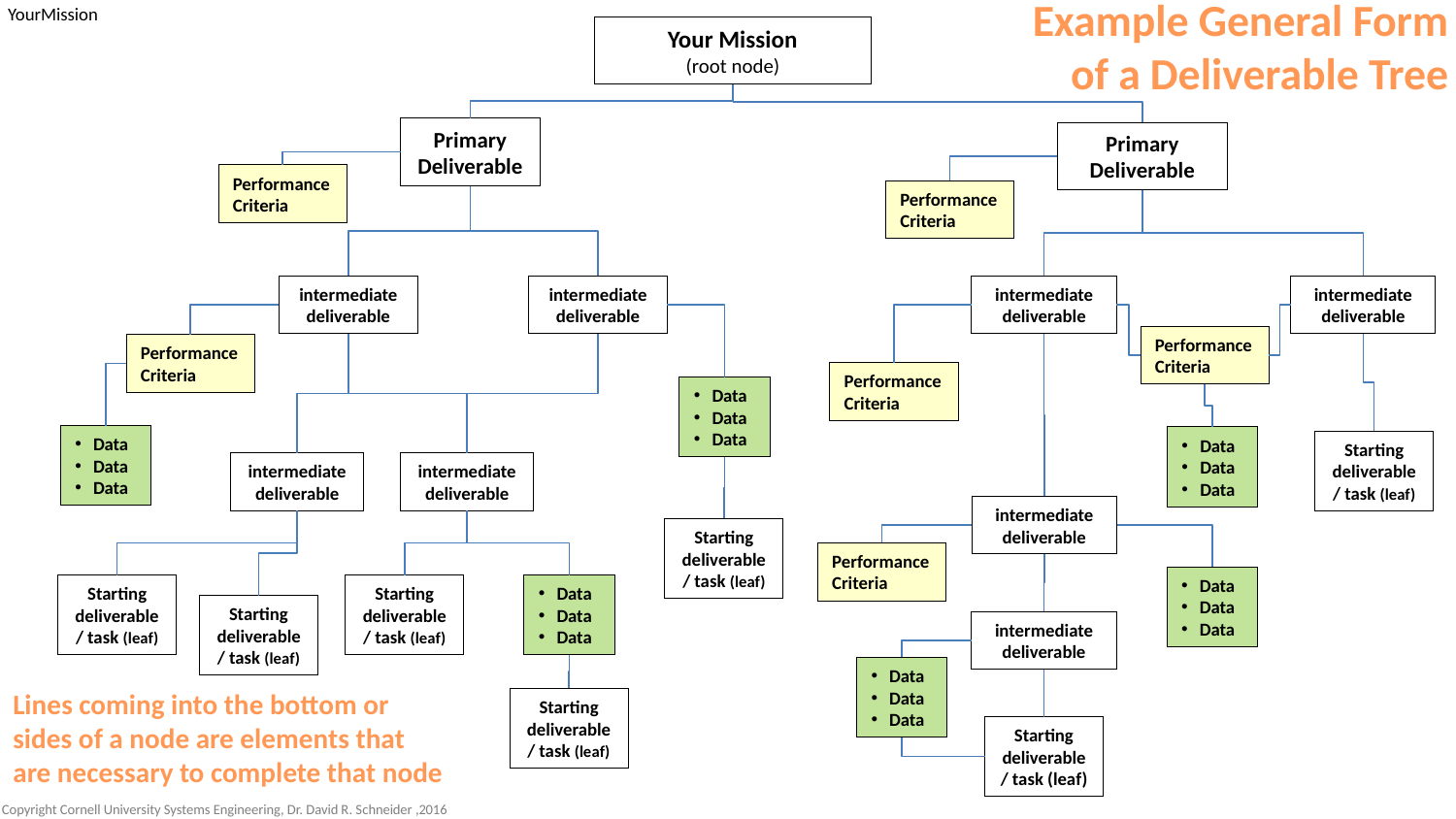

Example General Form of a Deliverable Tree
YourMission
Your Mission
(root node)
Primary Deliverable
Primary Deliverable
Performance Criteria
Performance Criteria
intermediate deliverable
intermediate deliverable
intermediate deliverable
intermediate deliverable
Performance Criteria
Performance Criteria
Performance Criteria
Data
Data
Data
Data
Data
Data
Data
Data
Data
Starting deliverable / task (leaf)
intermediate deliverable
intermediate deliverable
intermediate deliverable
Starting deliverable / task (leaf)
Performance Criteria
Data
Data
Data
Data
Data
Data
Starting deliverable / task (leaf)
Starting deliverable / task (leaf)
Starting deliverable / task (leaf)
intermediate deliverable
Data
Data
Data
Lines coming into the bottom or sides of a node are elements that are necessary to complete that node
Starting deliverable / task (leaf)
Starting deliverable / task (leaf)